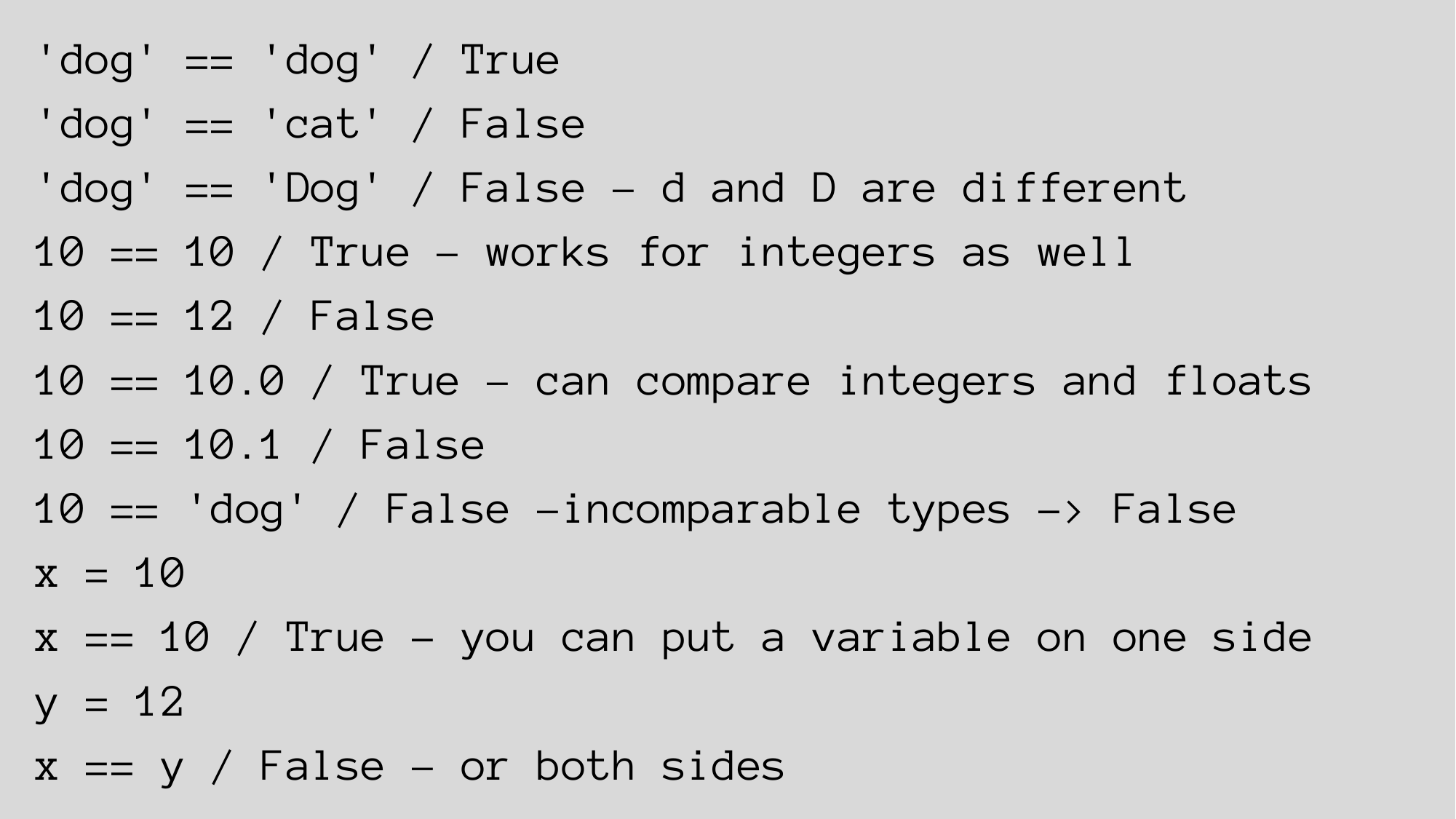

'dog' == 'dog' / True
'dog' == 'cat' / False
'dog' == 'Dog' / False – d and D are different
10 == 10 / True – works for integers as well
10 == 12 / False
10 == 10.0 / True – can compare integers and floats
10 == 10.1 / False
10 == 'dog' / False –incomparable types -> False
x = 10
x == 10 / True - you can put a variable on one side
y = 12
x == y / False – or both sides